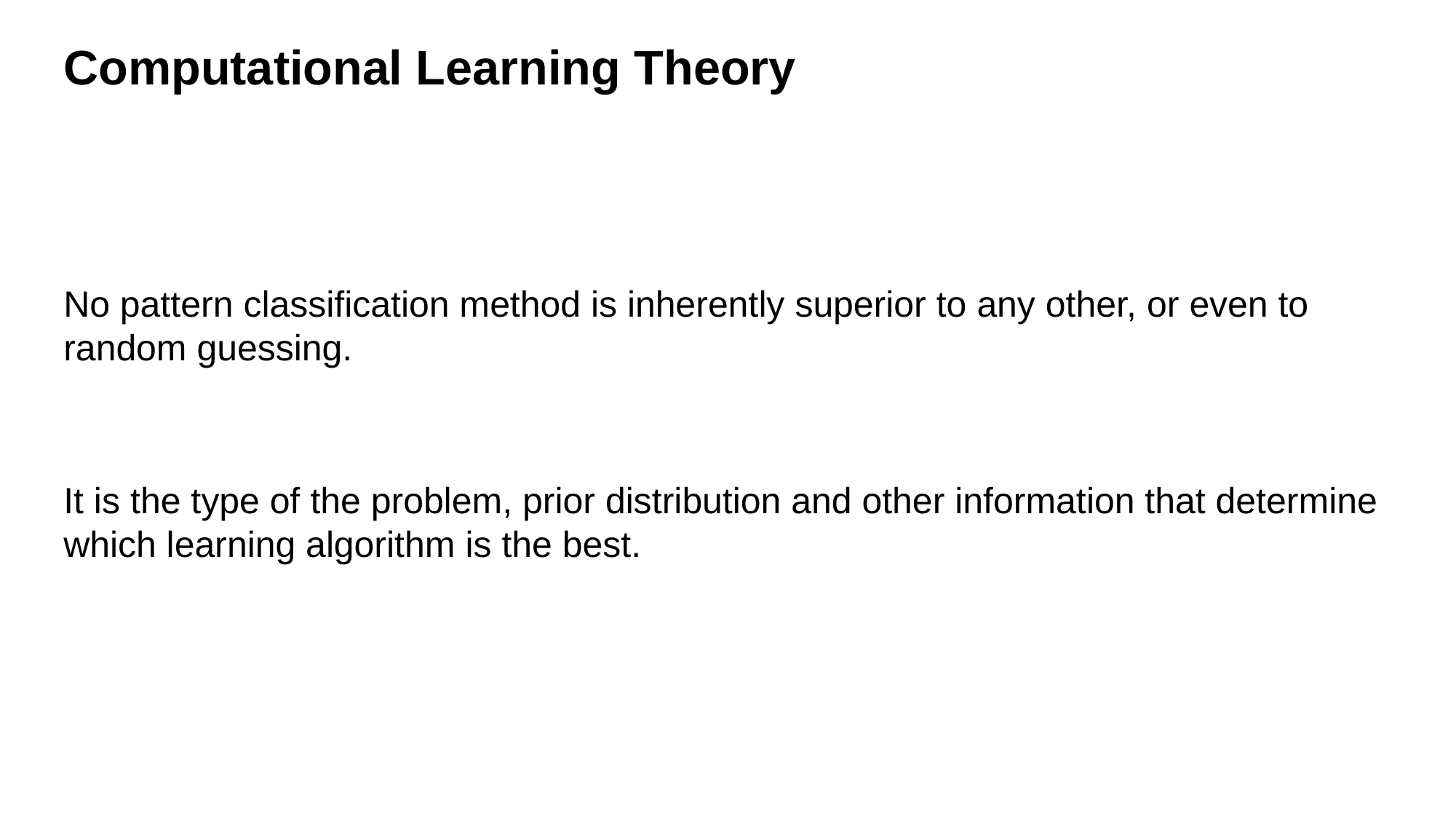

# Computational Learning Theory
No pattern classification method is inherently superior to any other, or even to random guessing.

It is the type of the problem, prior distribution and other information that determine which learning algorithm is the best.